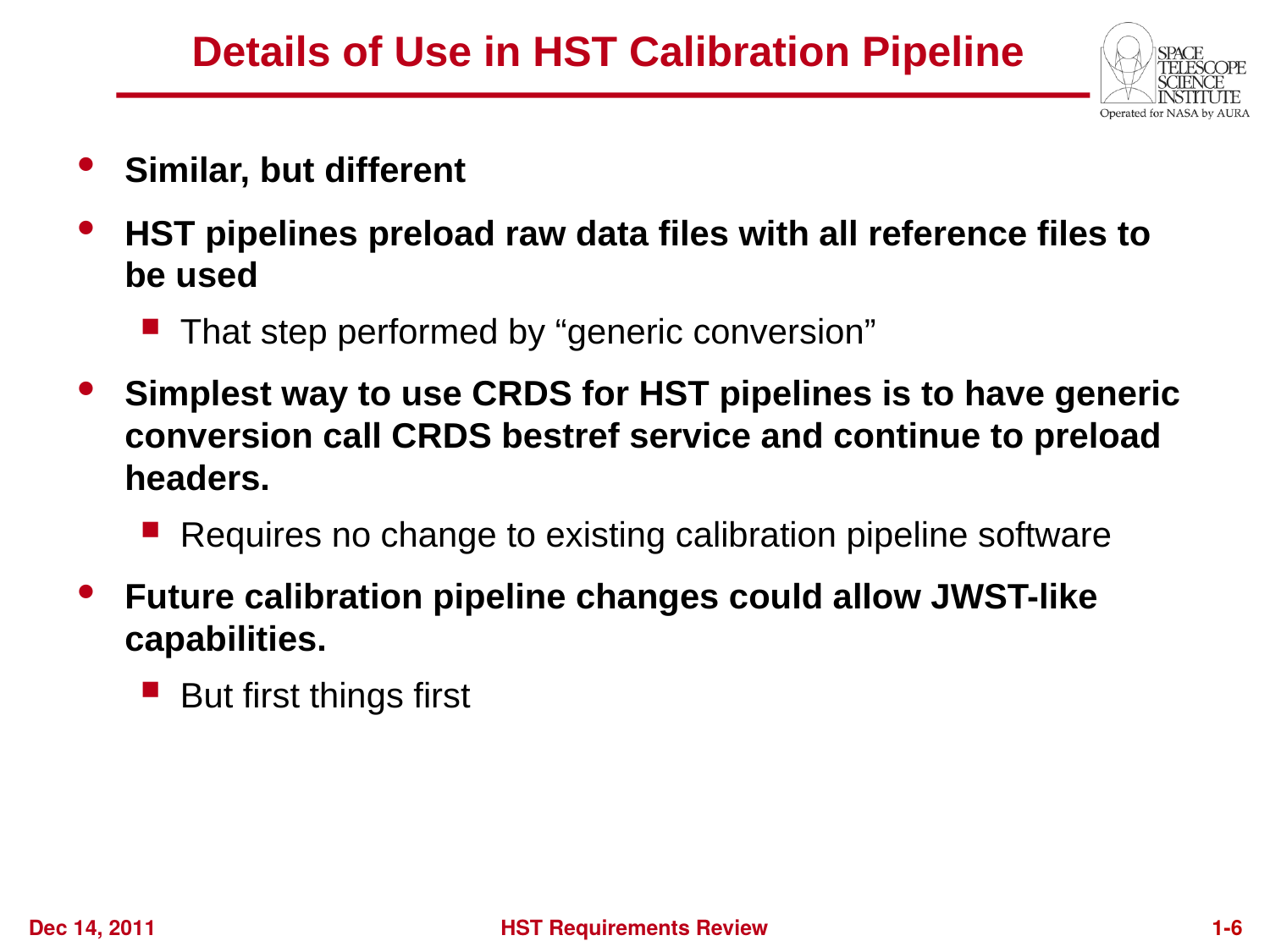

Details of Use in HST Calibration Pipeline
Similar, but different
HST pipelines preload raw data files with all reference files to be used
That step performed by “generic conversion”
Simplest way to use CRDS for HST pipelines is to have generic conversion call CRDS bestref service and continue to preload headers.
Requires no change to existing calibration pipeline software
Future calibration pipeline changes could allow JWST-like capabilities.
But first things first

1-6

Dec 14, 2011
HST Requirements Review